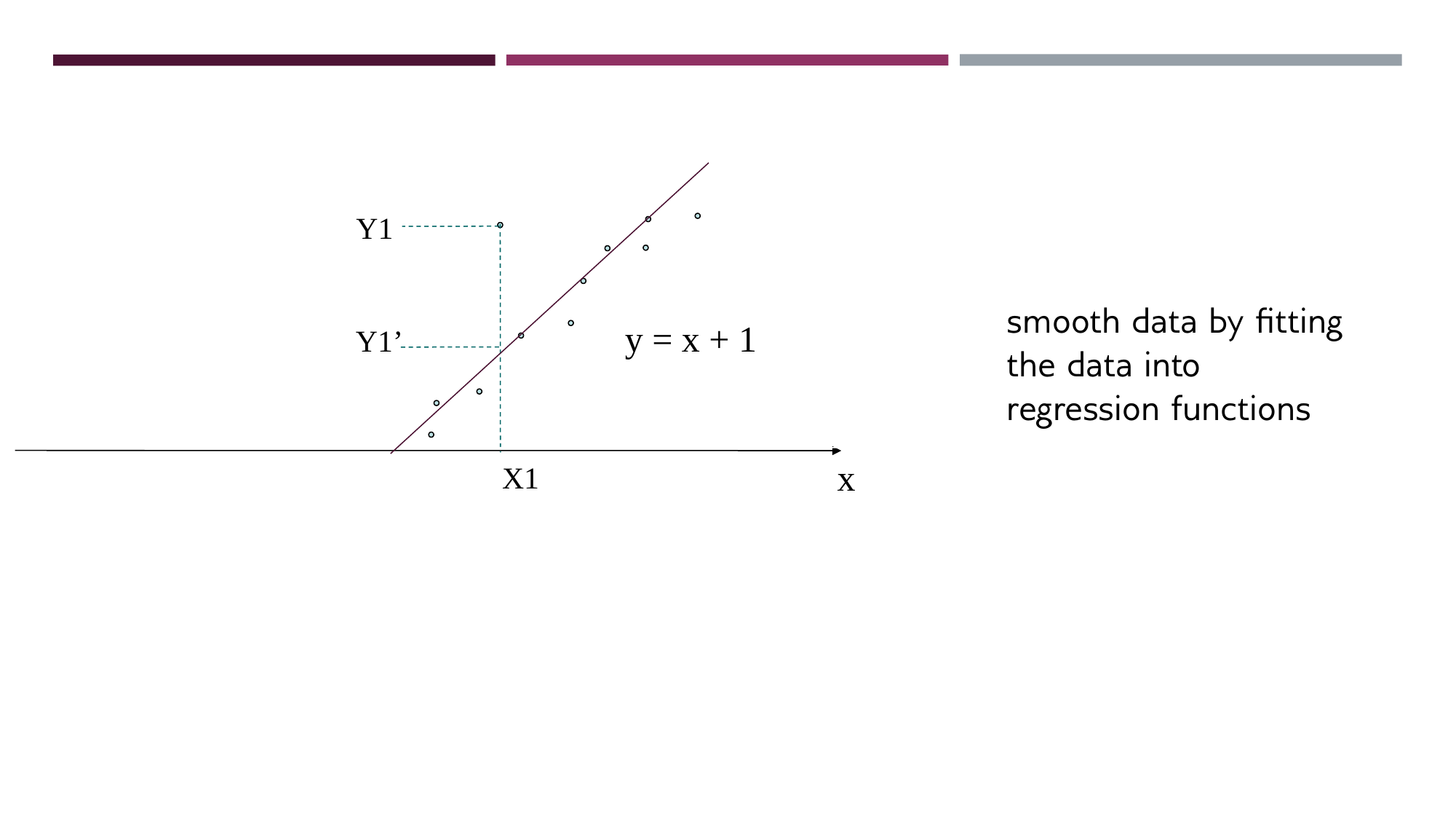

Y1

smooth data by fitting the data into regression functions
y = x + 1
Y1’

x
X1